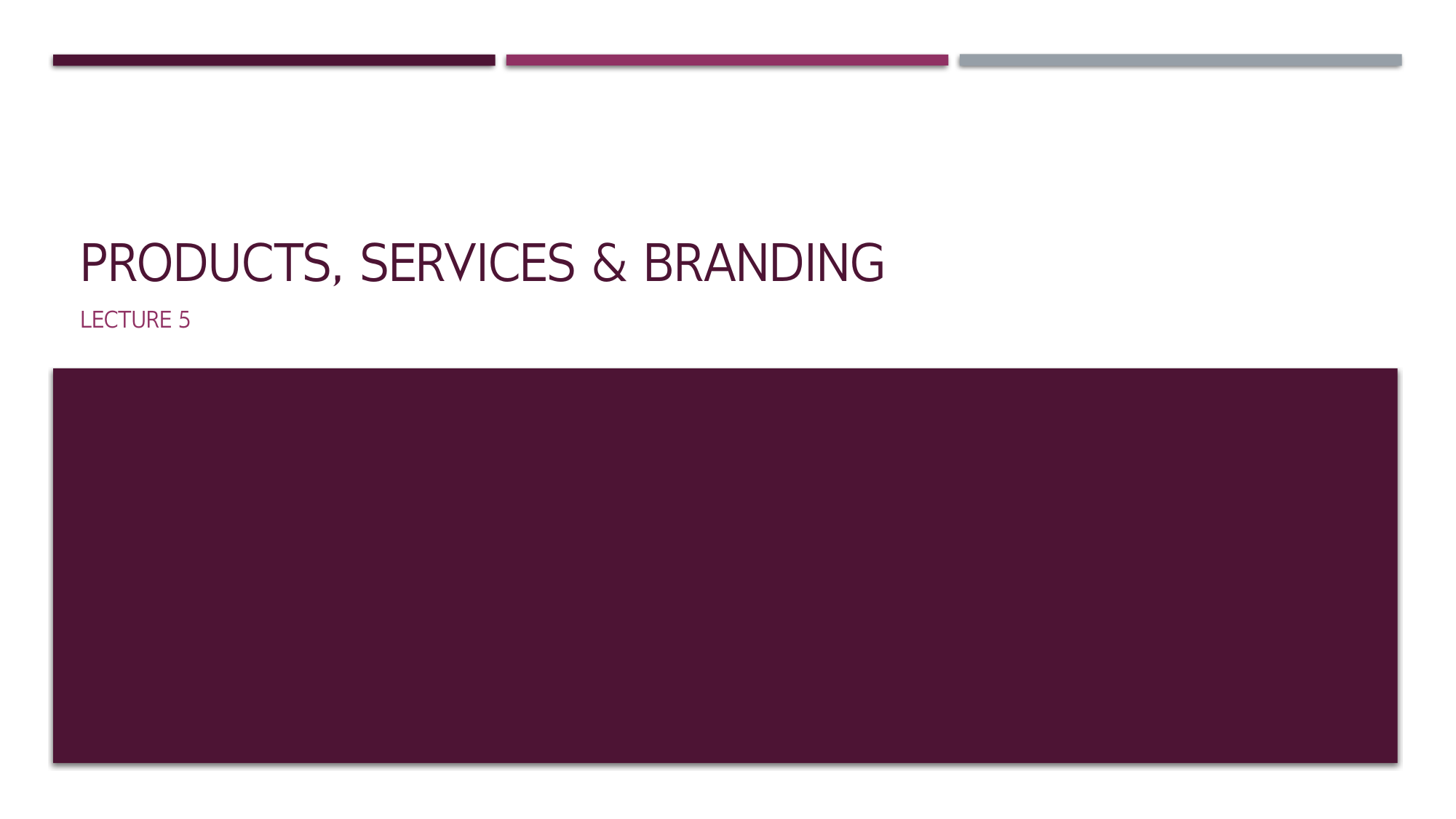

# Products, Services & Branding
Lecture 5